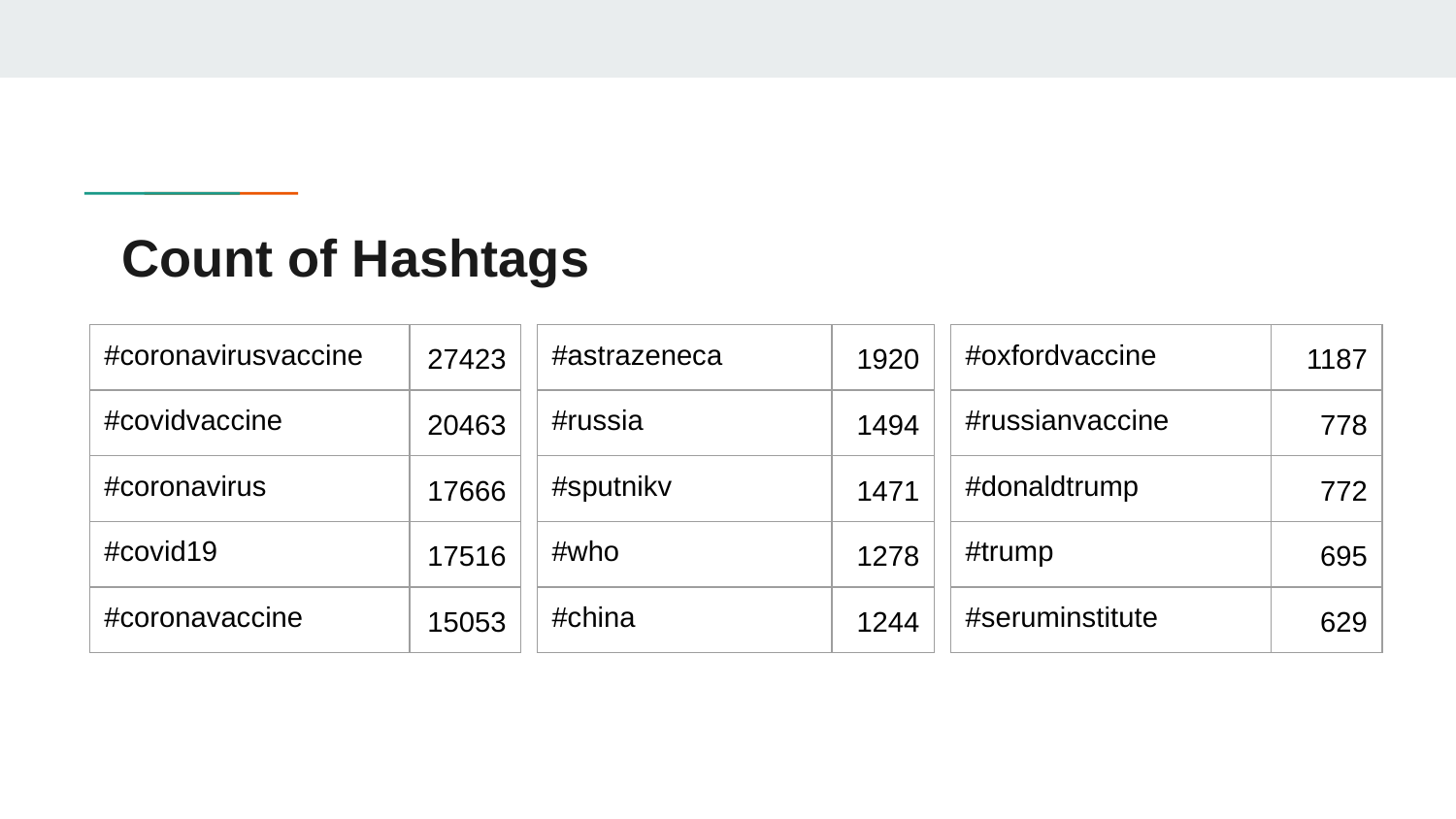

# Count of Hashtags
| #coronavirusvaccine | 27423 |
| --- | --- |
| #covidvaccine | 20463 |
| #coronavirus | 17666 |
| #covid19 | 17516 |
| #coronavaccine | 15053 |
| #astrazeneca | 1920 |
| --- | --- |
| #russia | 1494 |
| #sputnikv | 1471 |
| #who | 1278 |
| #china | 1244 |
| #oxfordvaccine | 1187 |
| --- | --- |
| #russianvaccine | 778 |
| #donaldtrump | 772 |
| #trump | 695 |
| #seruminstitute | 629 |